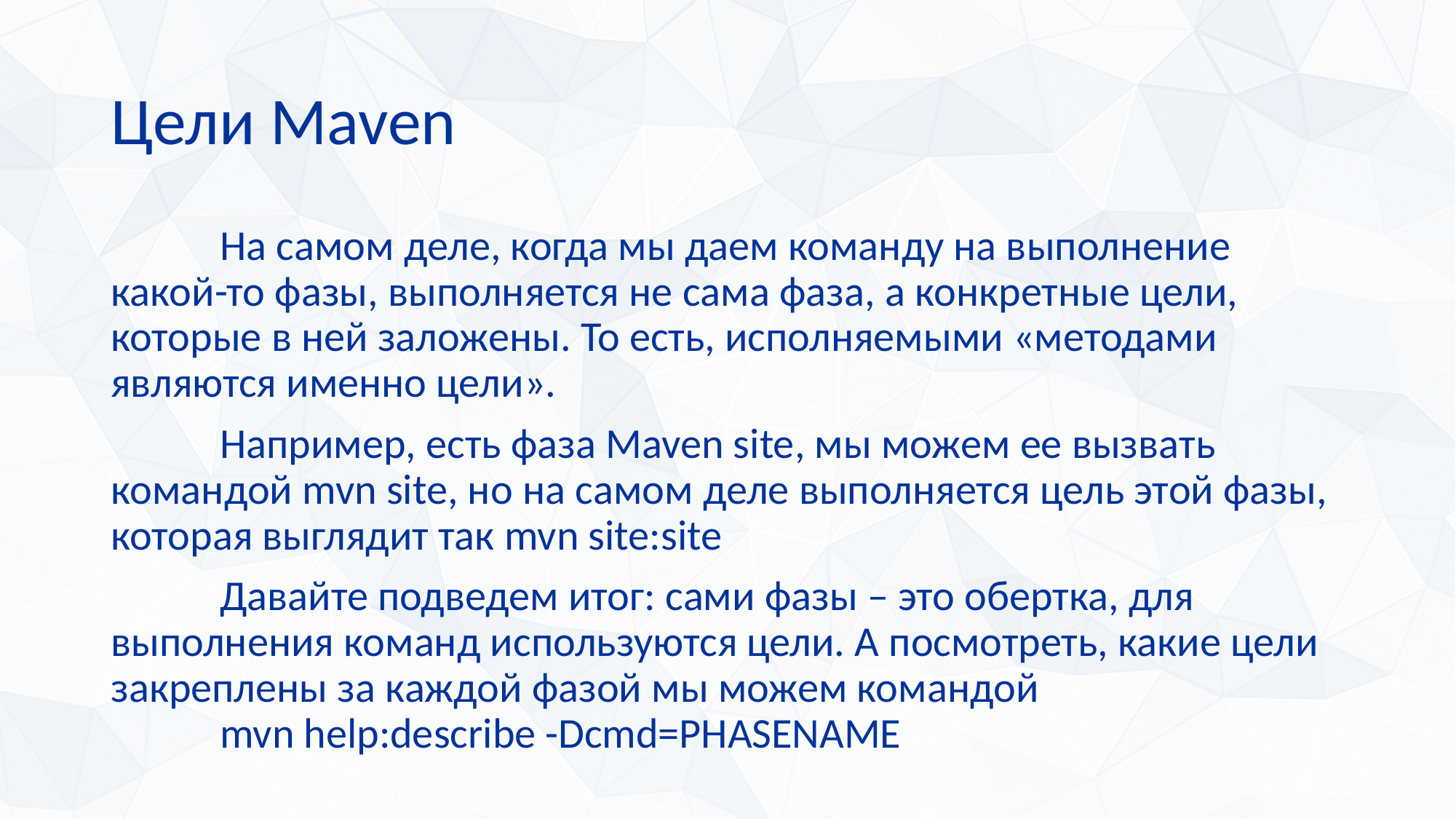

# Цели Maven
	На самом деле, когда мы даем команду на выполнение какой-то фазы, выполняется не сама фаза, а конкретные цели, которые в ней заложены. То есть, исполняемыми «методами являются именно цели».
	Например, есть фаза Maven site, мы можем ее вызвать командой mvn site, но на самом деле выполняется цель этой фазы, которая выглядит так mvn site:site
	Давайте подведем итог: сами фазы – это обертка, для выполнения команд используются цели. А посмотреть, какие цели закреплены за каждой фазой мы можем командой
	mvn help:describe -Dcmd=PHASENAME